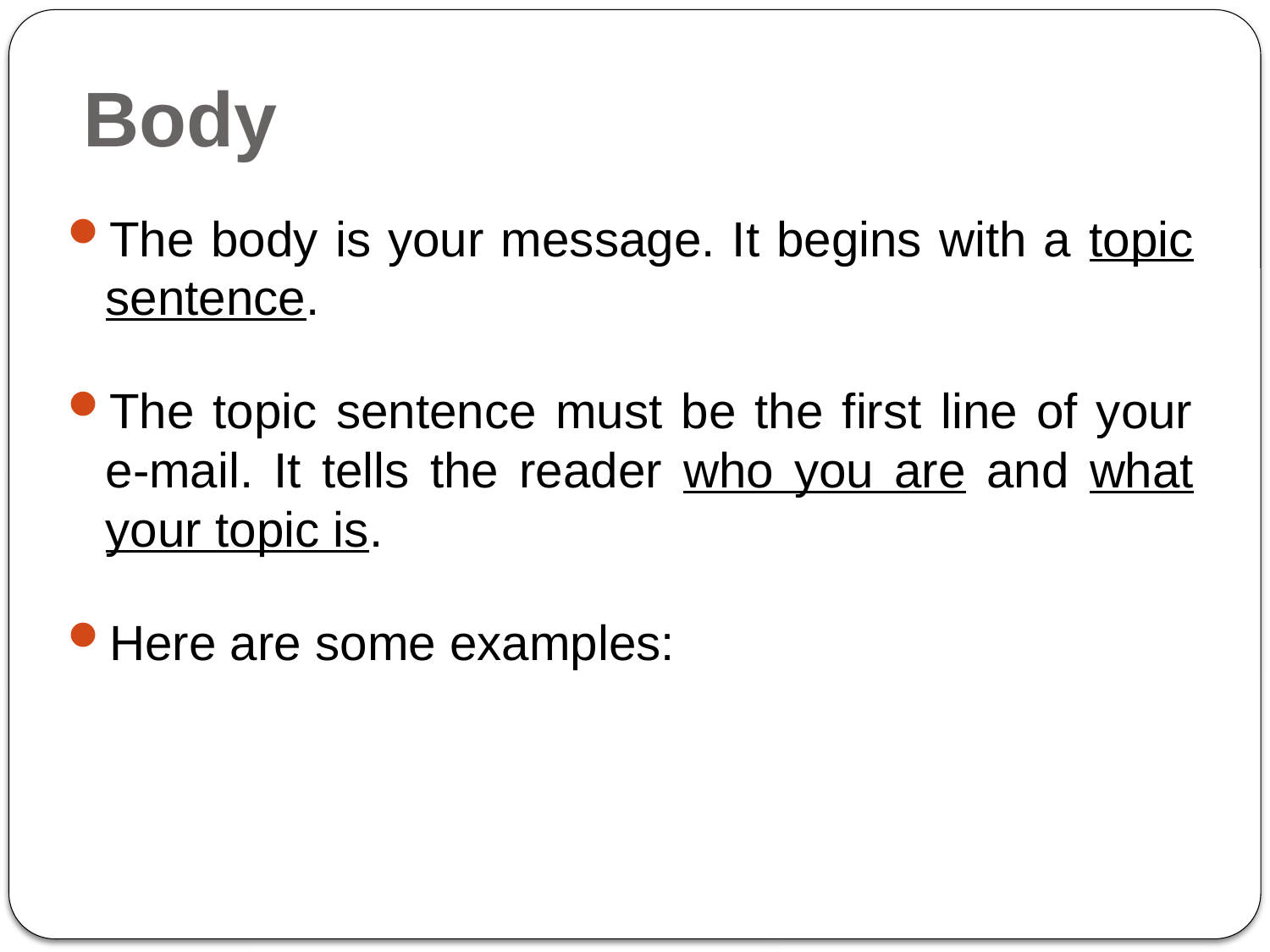

# Body
The body is your message. It begins with a topic sentence.

The topic sentence must be the first line of your e-mail. It tells the reader who you are and what your topic is.

Here are some examples: